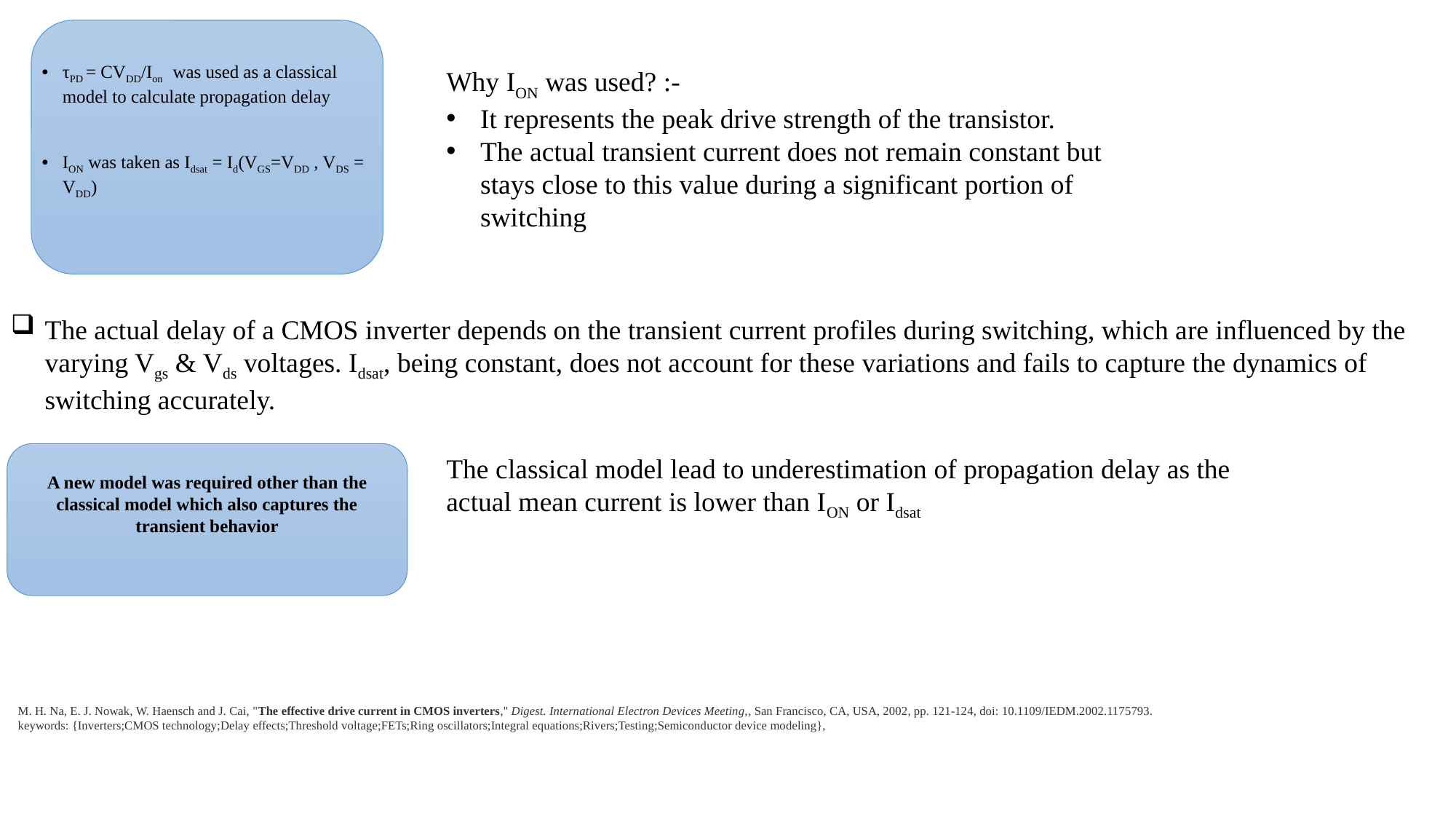

τPD = CVDD/Ion   was used as a classical model to calculate propagation delay

ION was taken as Idsat = Id(VGS=VDD , VDS = VDD)
Why ION was used? :-
It represents the peak drive strength of the transistor.
The actual transient current does not remain constant but stays close to this value during a significant portion of switching

The actual delay of a CMOS inverter depends on the transient current profiles during switching, which are influenced by the varying Vgs​ & Vds​ voltages. Idsat​, being constant, does not account for these variations and fails to capture the dynamics of switching accurately.
A new model was required other than the classical model which also captures the transient behavior

The classical model lead to underestimation of propagation delay as the actual mean current is lower than ION or Idsat

M. H. Na, E. J. Nowak, W. Haensch and J. Cai, "The effective drive current in CMOS inverters," Digest. International Electron Devices Meeting,, San Francisco, CA, USA, 2002, pp. 121-124, doi: 10.1109/IEDM.2002.1175793.
keywords: {Inverters;CMOS technology;Delay effects;Threshold voltage;FETs;Ring oscillators;Integral equations;Rivers;Testing;Semiconductor device modeling},